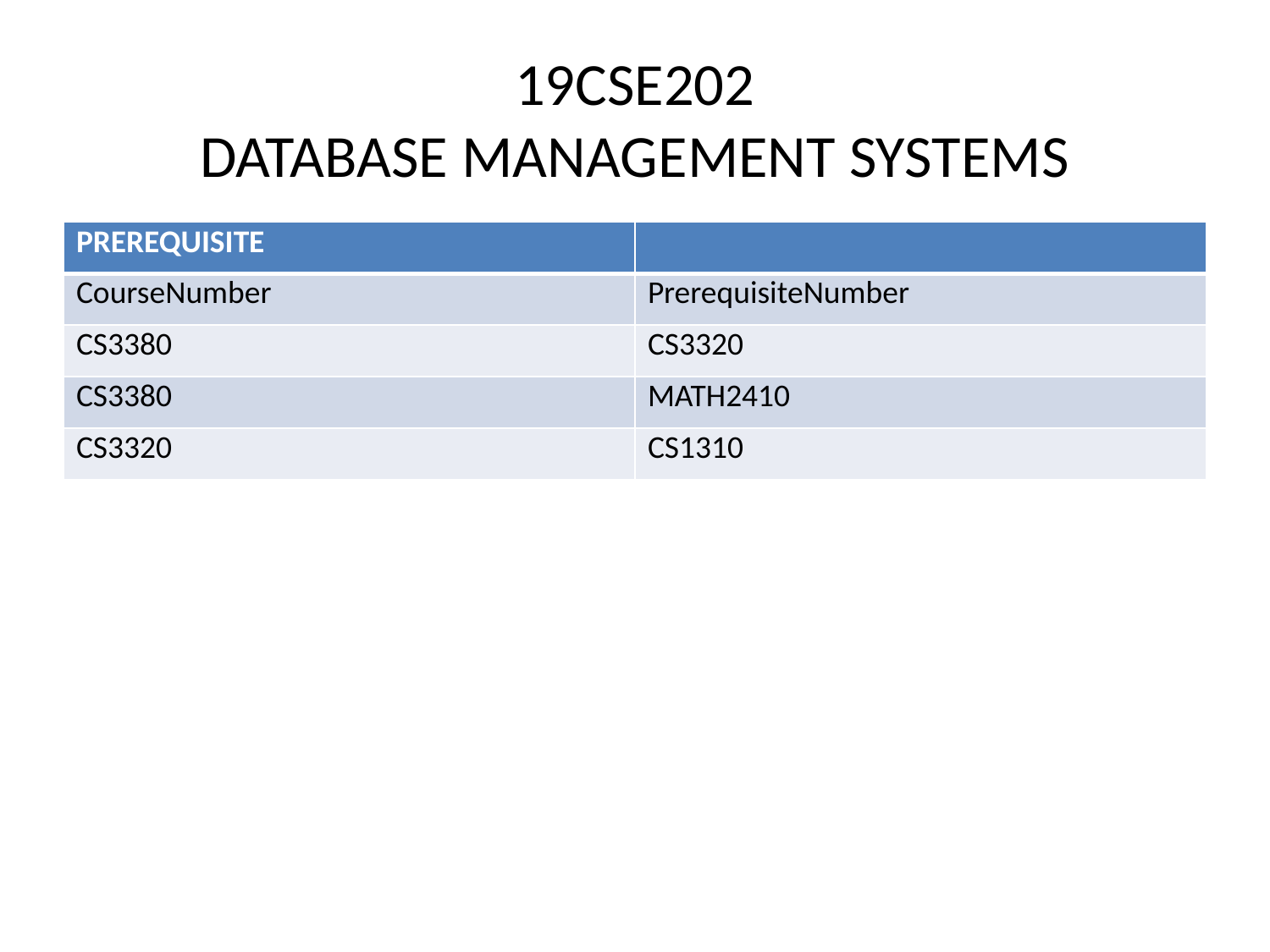

# 19CSE202 DATABASE MANAGEMENT SYSTEMS
| PREREQUISITE |  |
| --- | --- |
| CourseNumber | PrerequisiteNumber |
| CS3380 | CS3320 |
| CS3380 | MATH2410 |
| CS3320 | CS1310 |